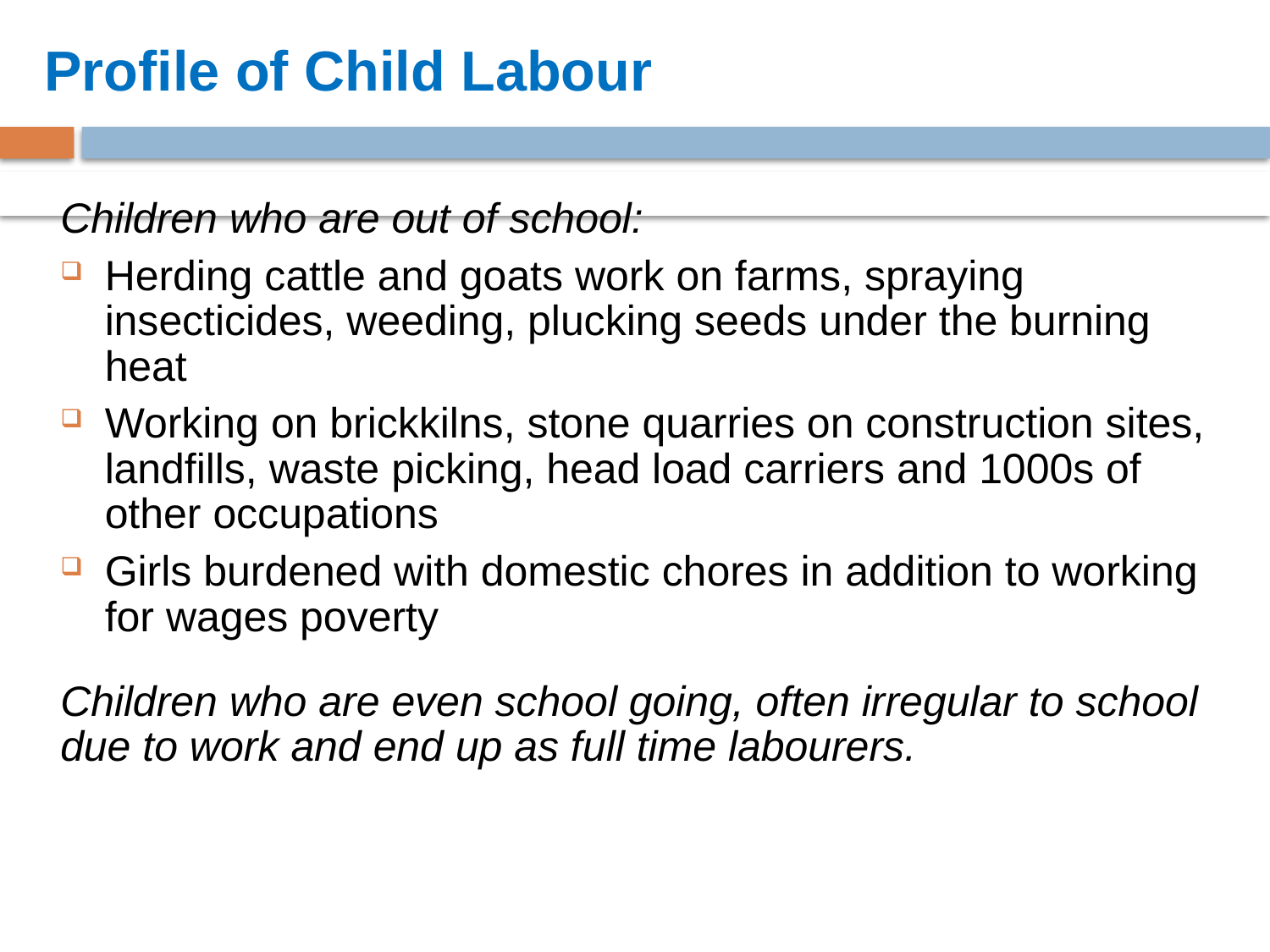

# Profile of Child Labour
Children who are out of school:
Herding cattle and goats work on farms, spraying insecticides, weeding, plucking seeds under the burning heat
Working on brickkilns, stone quarries on construction sites, landfills, waste picking, head load carriers and 1000s of other occupations
Girls burdened with domestic chores in addition to working for wages poverty

Children who are even school going, often irregular to school due to work and end up as full time labourers.